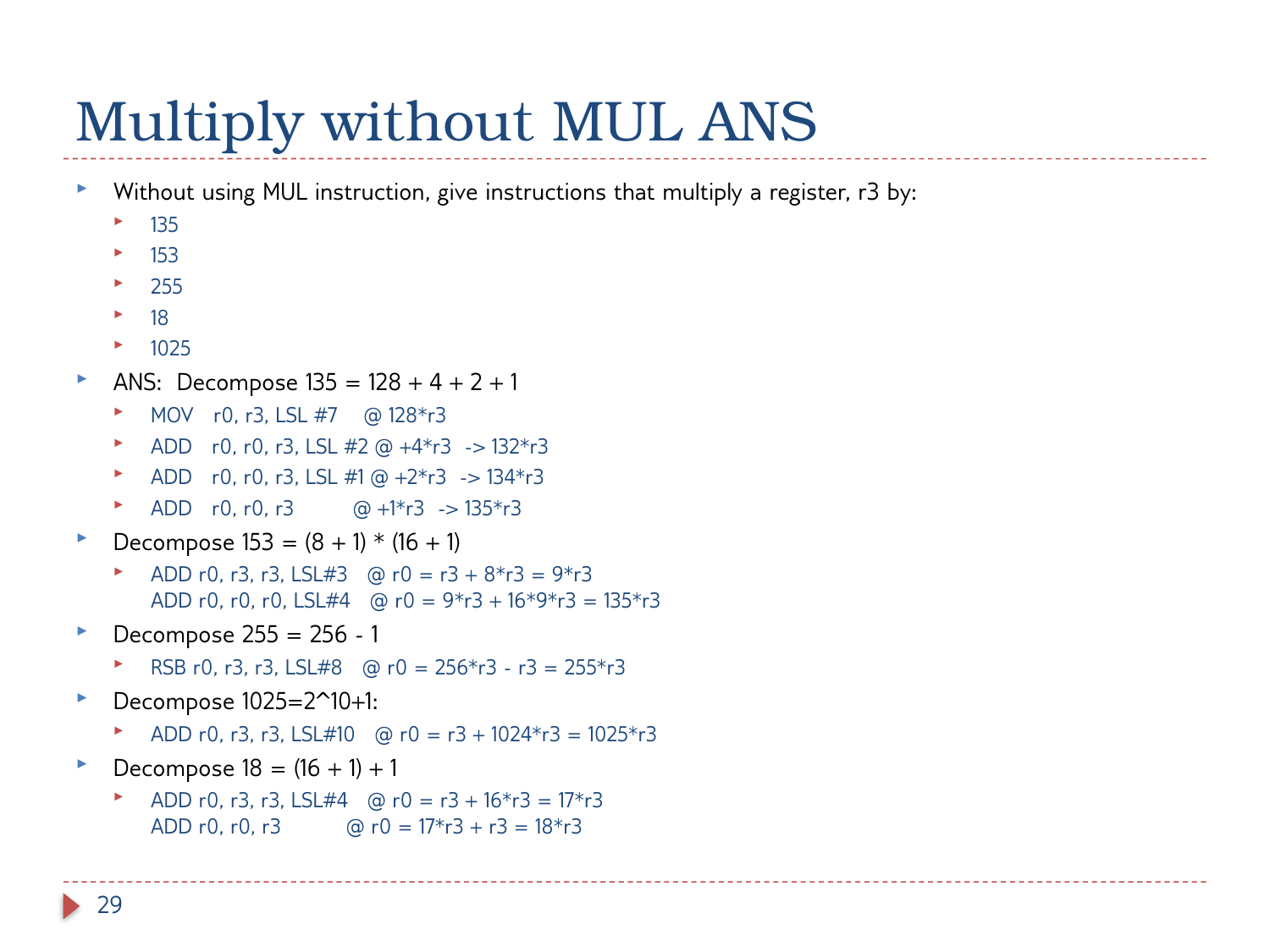

# Multiply without MUL ANS
Without using MUL instruction, give instructions that multiply a register, r3 by:
135
153
255
18
1025
ANS:  Decompose 135 = 128 + 4 + 2 + 1
MOV   r0, r3, LSL #7    @ 128*r3
ADD   r0, r0, r3, LSL #2 @ +4*r3  -> 132*r3
ADD   r0, r0, r3, LSL #1 @ +2*r3  -> 134*r3
ADD   r0, r0, r3         @ +1*r3  -> 135*r3
Decompose 153 = (8 + 1) * (16 + 1)
ADD r0, r3, r3, LSL#3   @ r0 = r3 + 8*r3 = 9*r3
ADD r0, r0, r0, LSL#4   @ r0 = 9*r3 + 16*9*r3 = 135*r3
Decompose 255 = 256 - 1
RSB r0, r3, r3, LSL#8   @ r0 = 256*r3 - r3 = 255*r3
Decompose 1025=2^10+1:
ADD r0, r3, r3, LSL#10   @ r0 = r3 + 1024*r3 = 1025*r3
Decompose 18 = (16 + 1) + 1
ADD r0, r3, r3, LSL#4   @ r0 = r3 + 16*r3 = 17*r3
ADD r0, r0, r3          @ r0 = 17*r3 + r3 = 18*r3
29